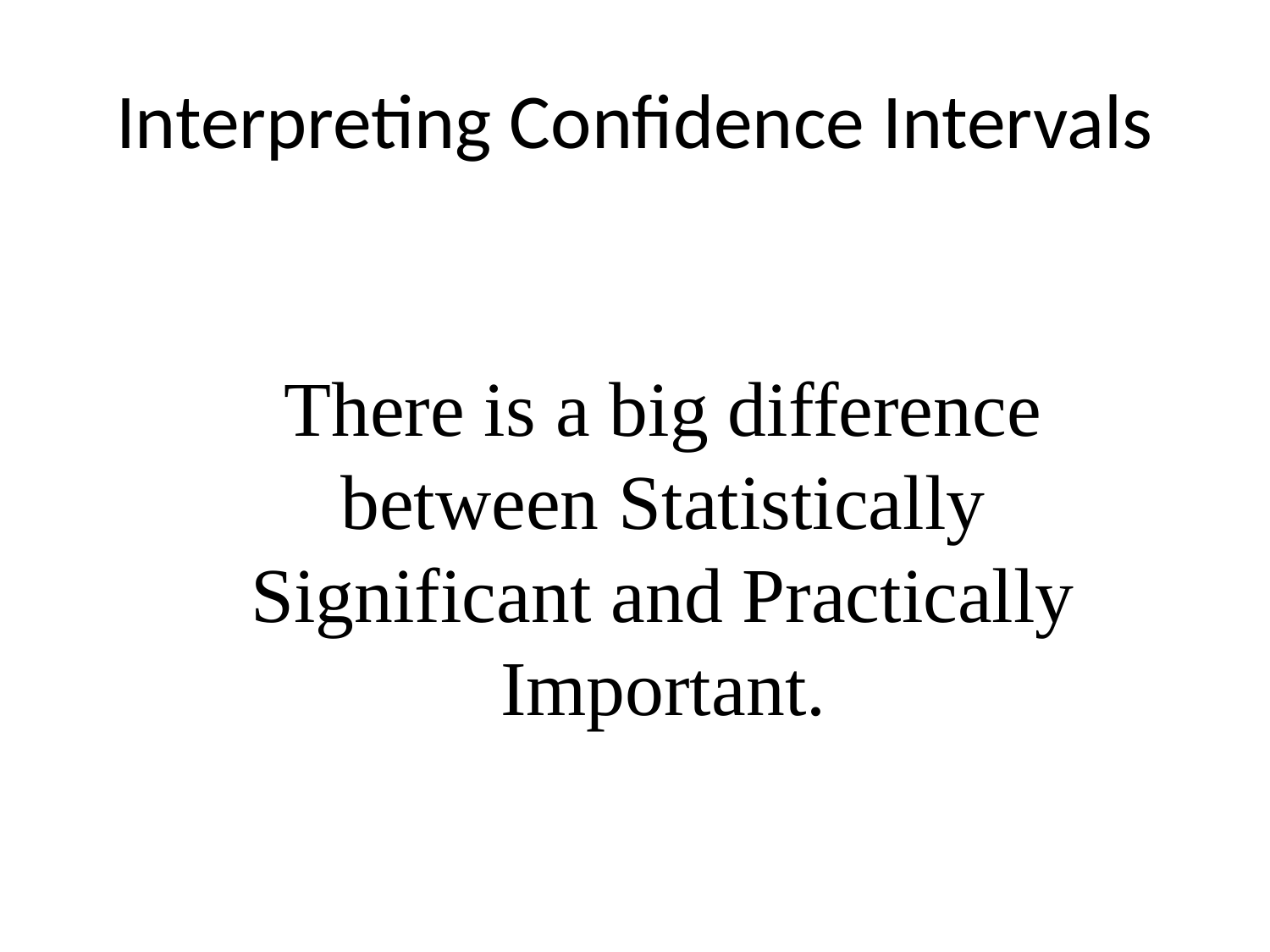

# Interpreting Confidence Intervals
There is a big difference between Statistically Significant and Practically Important.